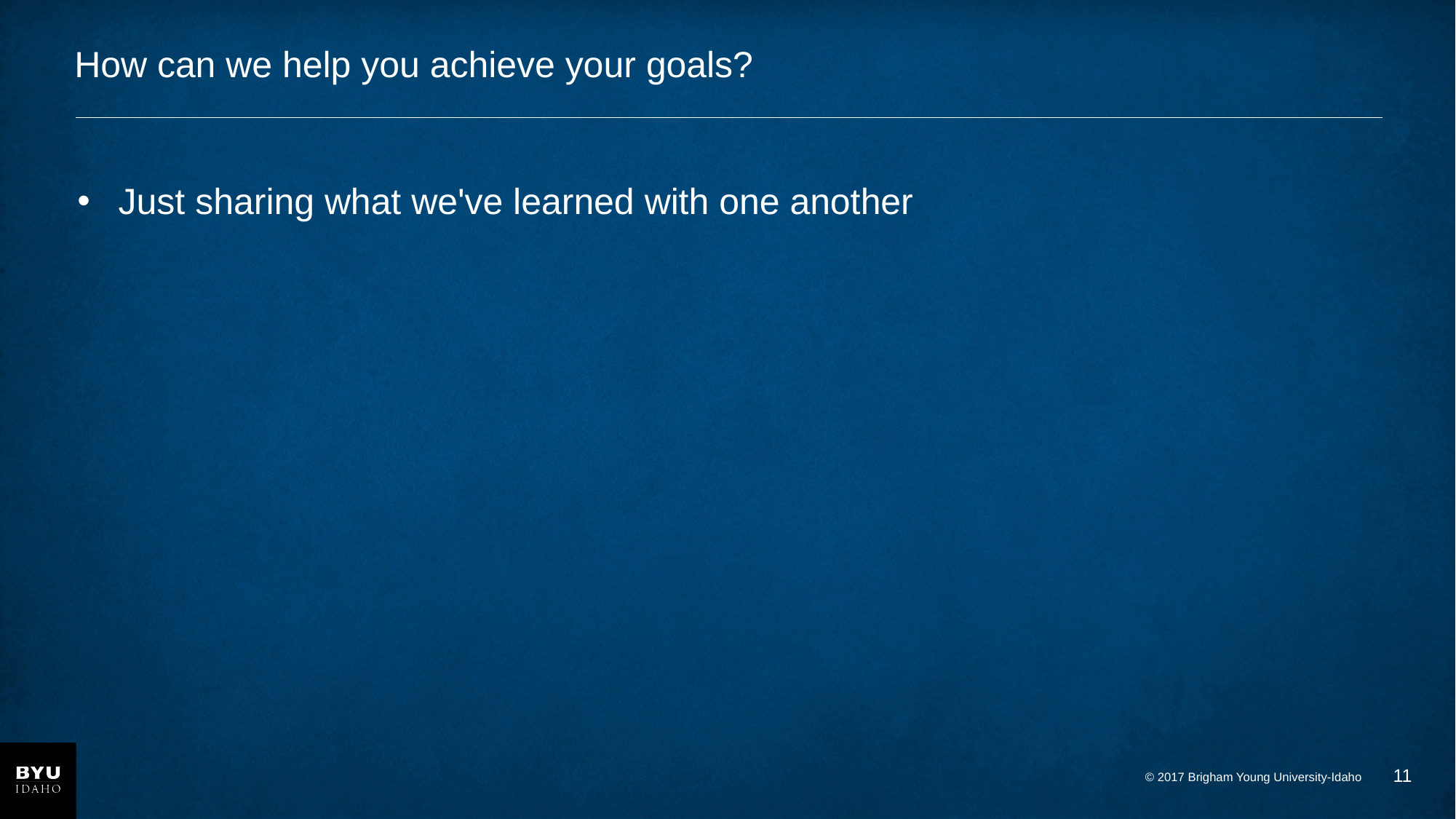

# How can we help you achieve your goals?
Just sharing what we've learned with one another